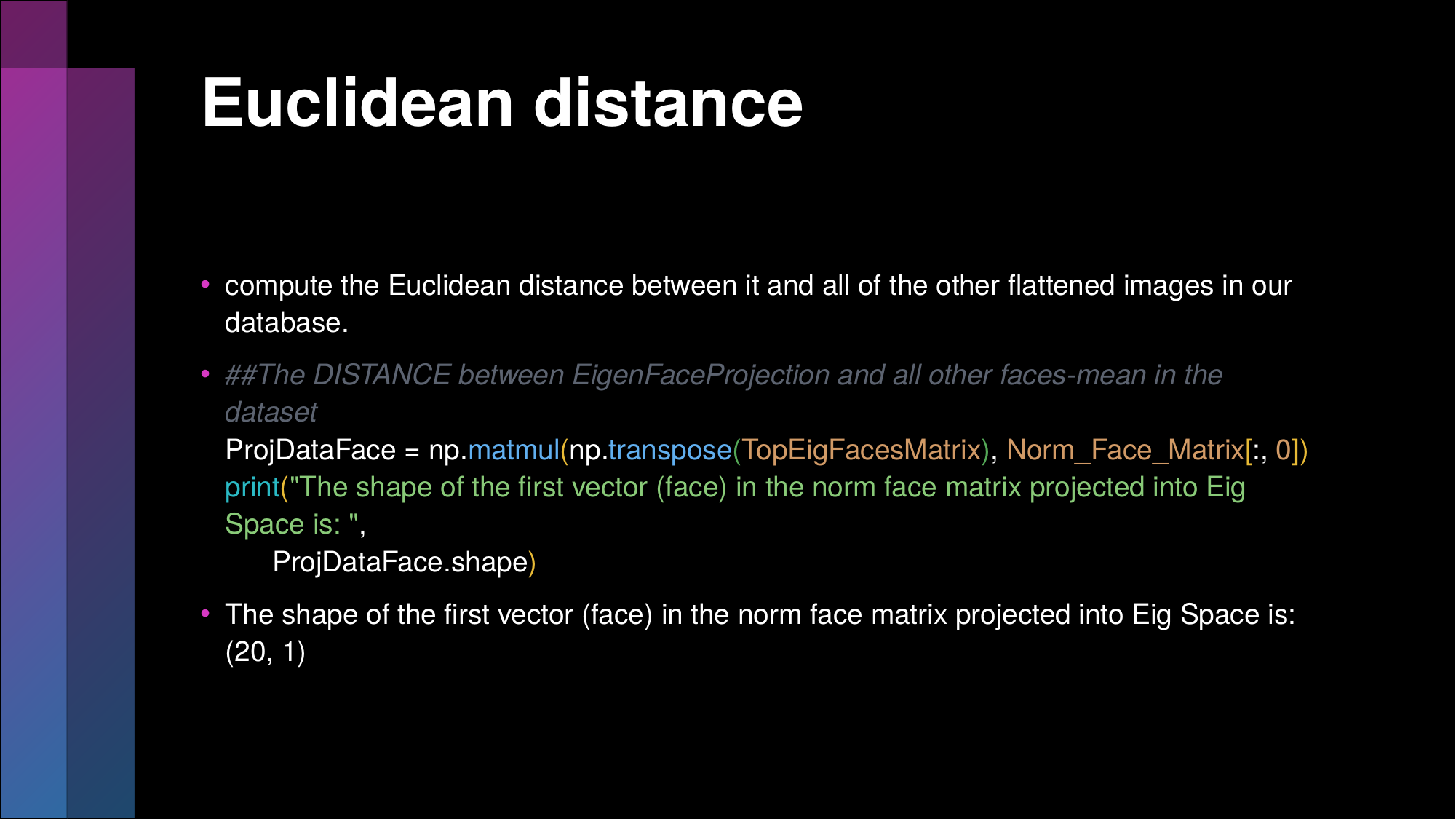

# Euclidean distance
compute the Euclidean distance between it and all of the other flattened images in our database.
##The DISTANCE between EigenFaceProjection and all other faces-mean in the dataset
ProjDataFace = np.matmul(np.transpose(TopEigFacesMatrix), Norm_Face_Matrix[:, 0])
print("The shape of the first vector (face) in the norm face matrix projected into Eig Space is: ",
      ProjDataFace.shape)
The shape of the first vector (face) in the norm face matrix projected into Eig Space is:  (20, 1)